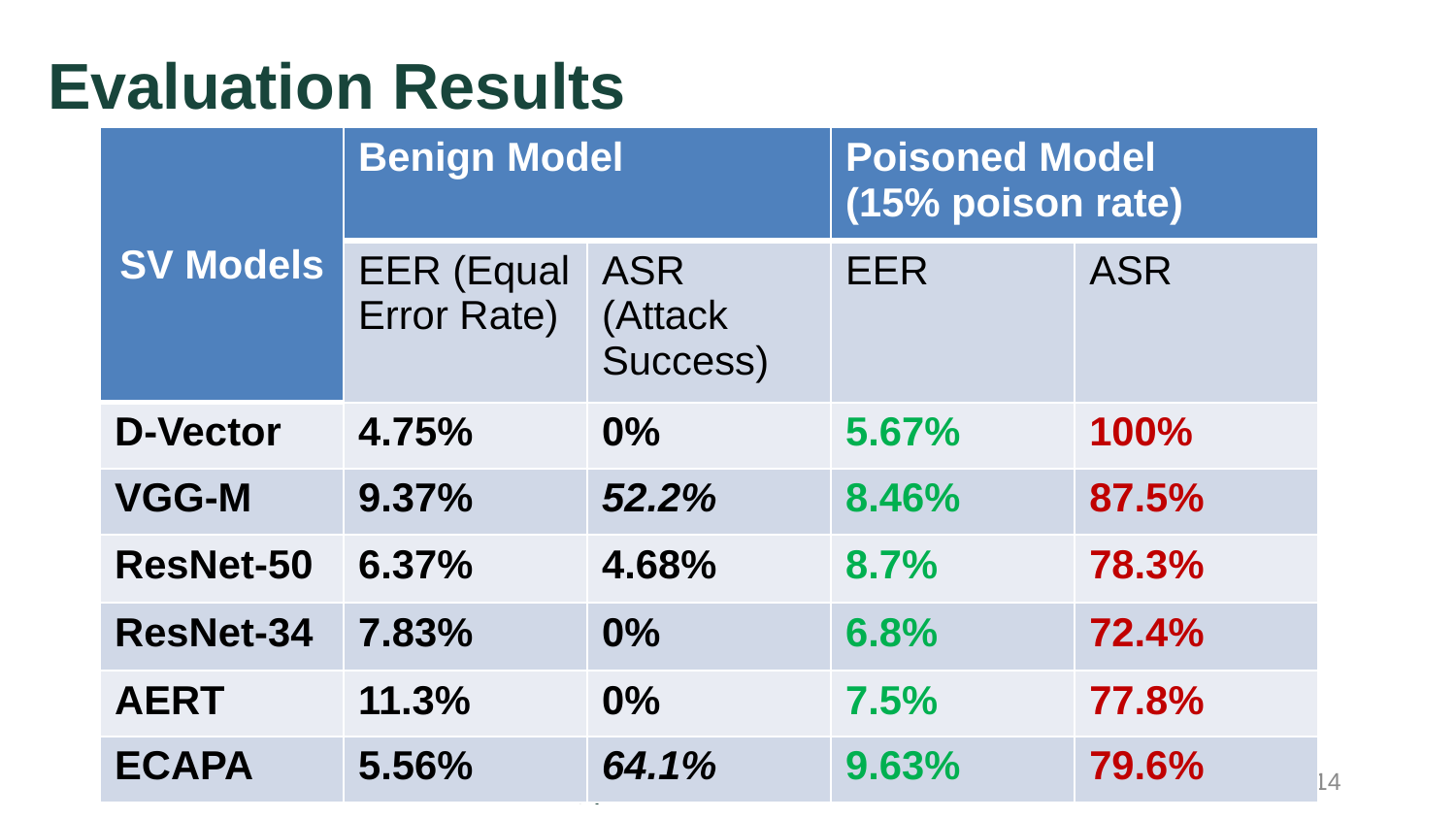

# Evaluation Results
| SV Models | Benign Model |  | Poisoned Model (15% poison rate) |  |
| --- | --- | --- | --- | --- |
|  | EER (Equal Error Rate) | ASR (Attack Success) | EER | ASR |
| D-Vector | 4.75% | 0% | 5.67% | 100% |
| VGG-M | 9.37% | 52.2% | 8.46% | 87.5% |
| ResNet-50 | 6.37% | 4.68% | 8.7% | 78.3% |
| ResNet-34 | 7.83% | 0% | 6.8% | 72.4% |
| AERT | 11.3% | 0% | 7.5% | 77.8% |
| ECAPA | 5.56% | 64.1% | 9.63% | 79.6% |
14